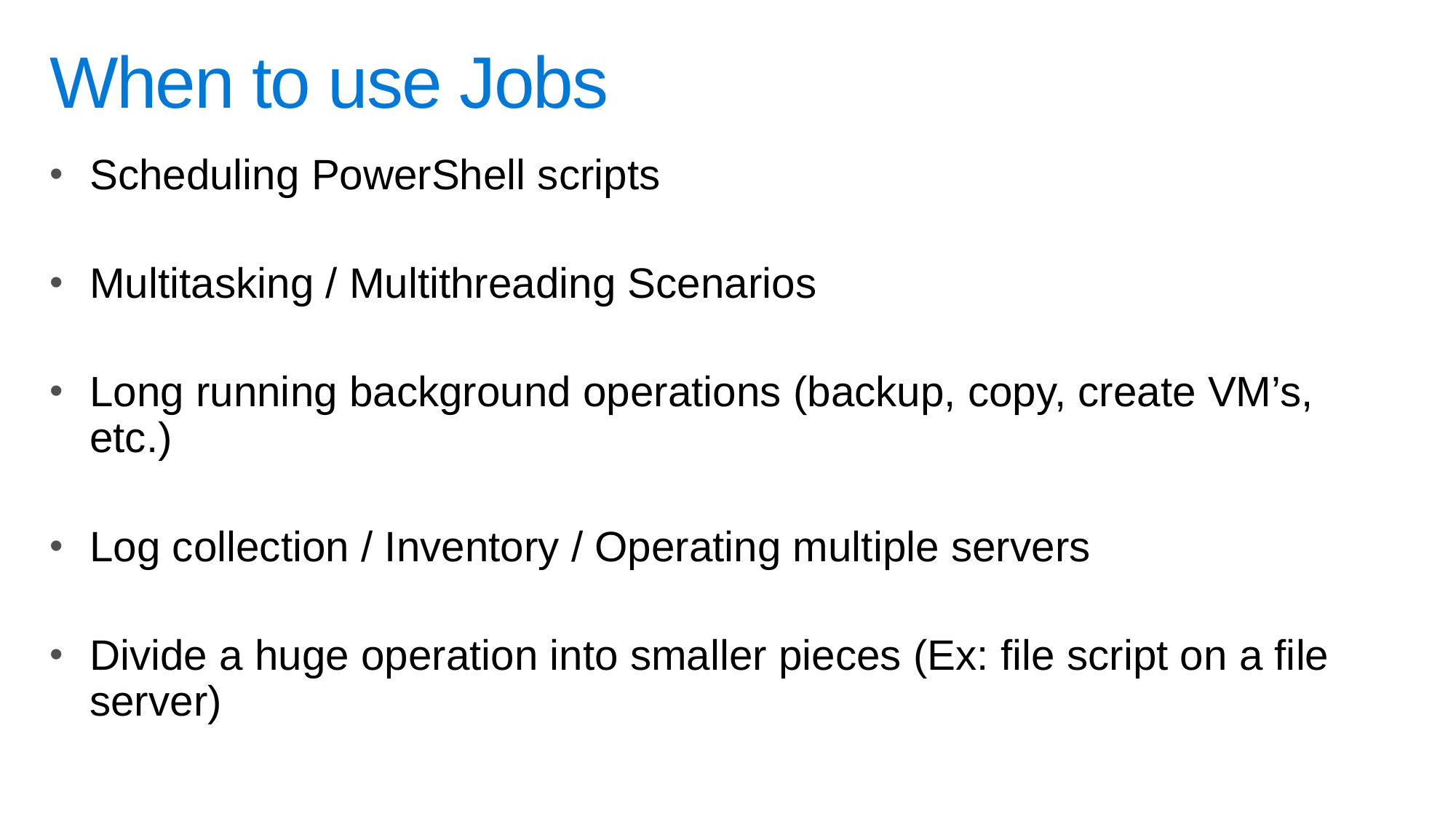

# When to use Jobs
Scheduling PowerShell scripts

Multitasking / Multithreading Scenarios

Long running background operations (backup, copy, create VM’s, etc.)

Log collection / Inventory / Operating multiple servers

Divide a huge operation into smaller pieces (Ex: file script on a file server)